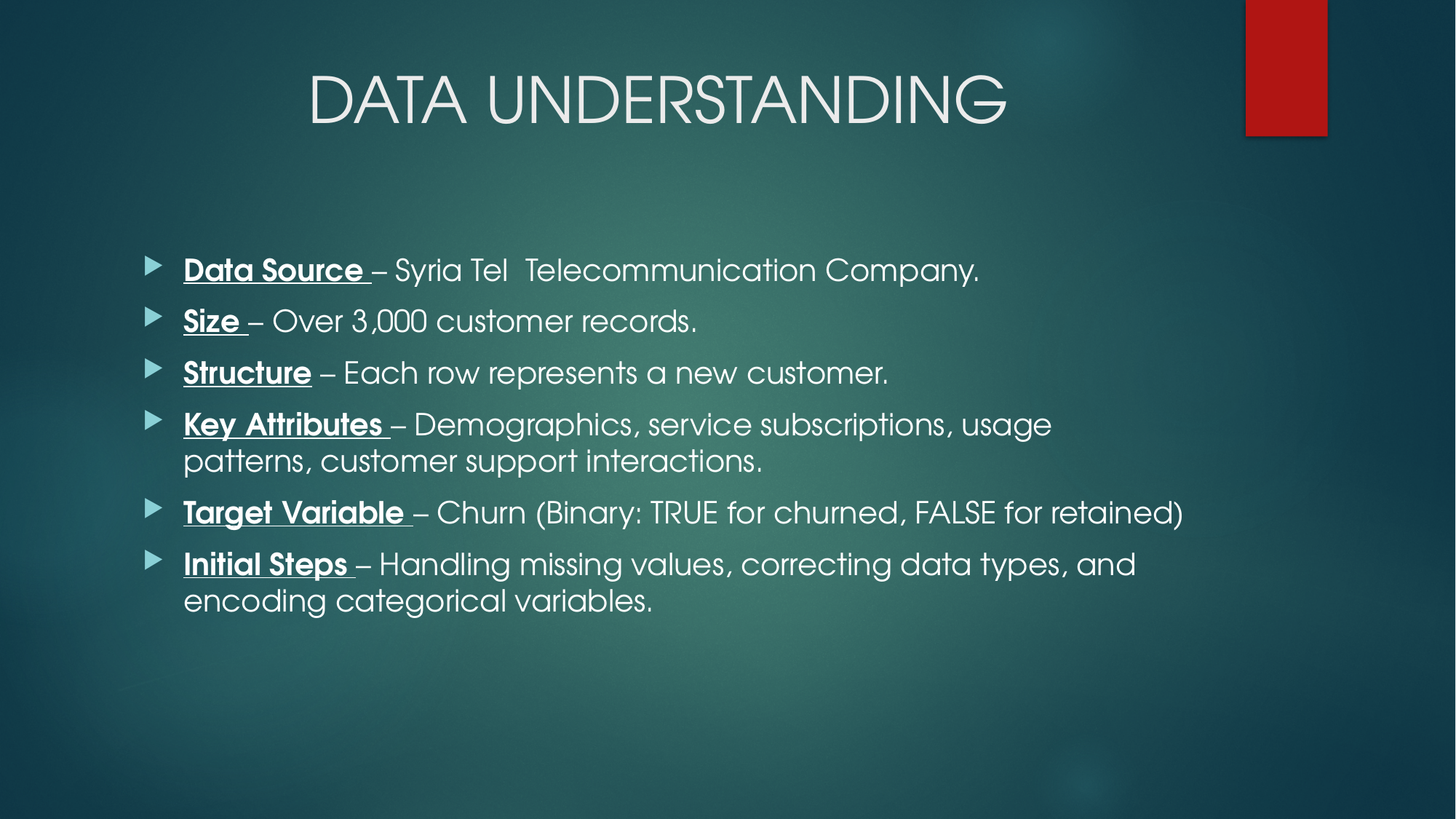

# DATA UNDERSTANDING
Data Source – Syria Tel  Telecommunication Company.
Size – Over 3,000 customer records.
Structure – Each row represents a new customer.
Key Attributes – Demographics, service subscriptions, usage patterns, customer support interactions.
Target Variable – Churn (Binary: TRUE for churned, FALSE for retained)
Initial Steps – Handling missing values, correcting data types, and encoding categorical variables.